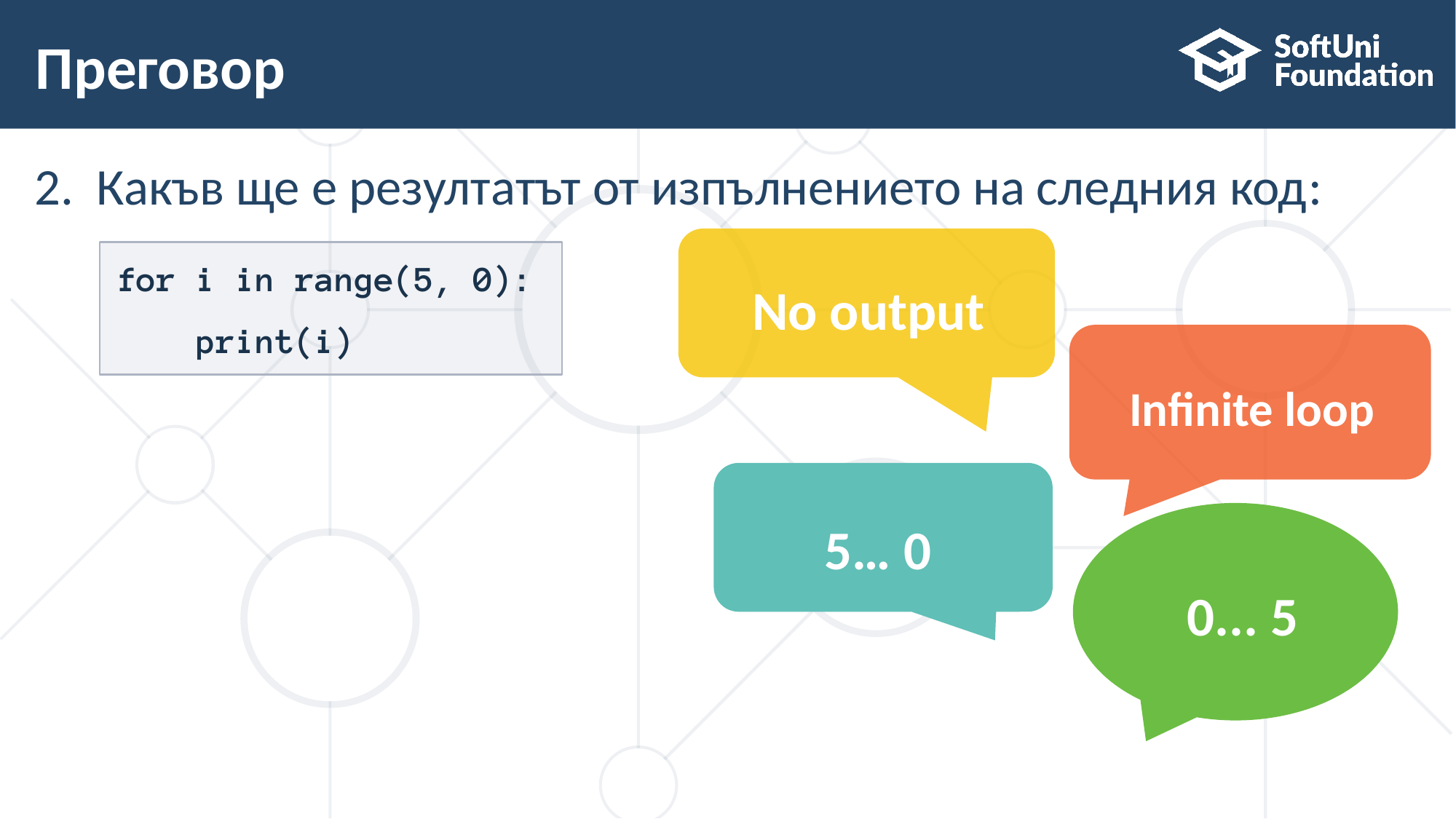

# Преговор
Какъв ще е резултатът от изпълнението на следния код:

No output
for i in range(5, 0):
    print(i)

Infinite loop

5… 0

0... 5